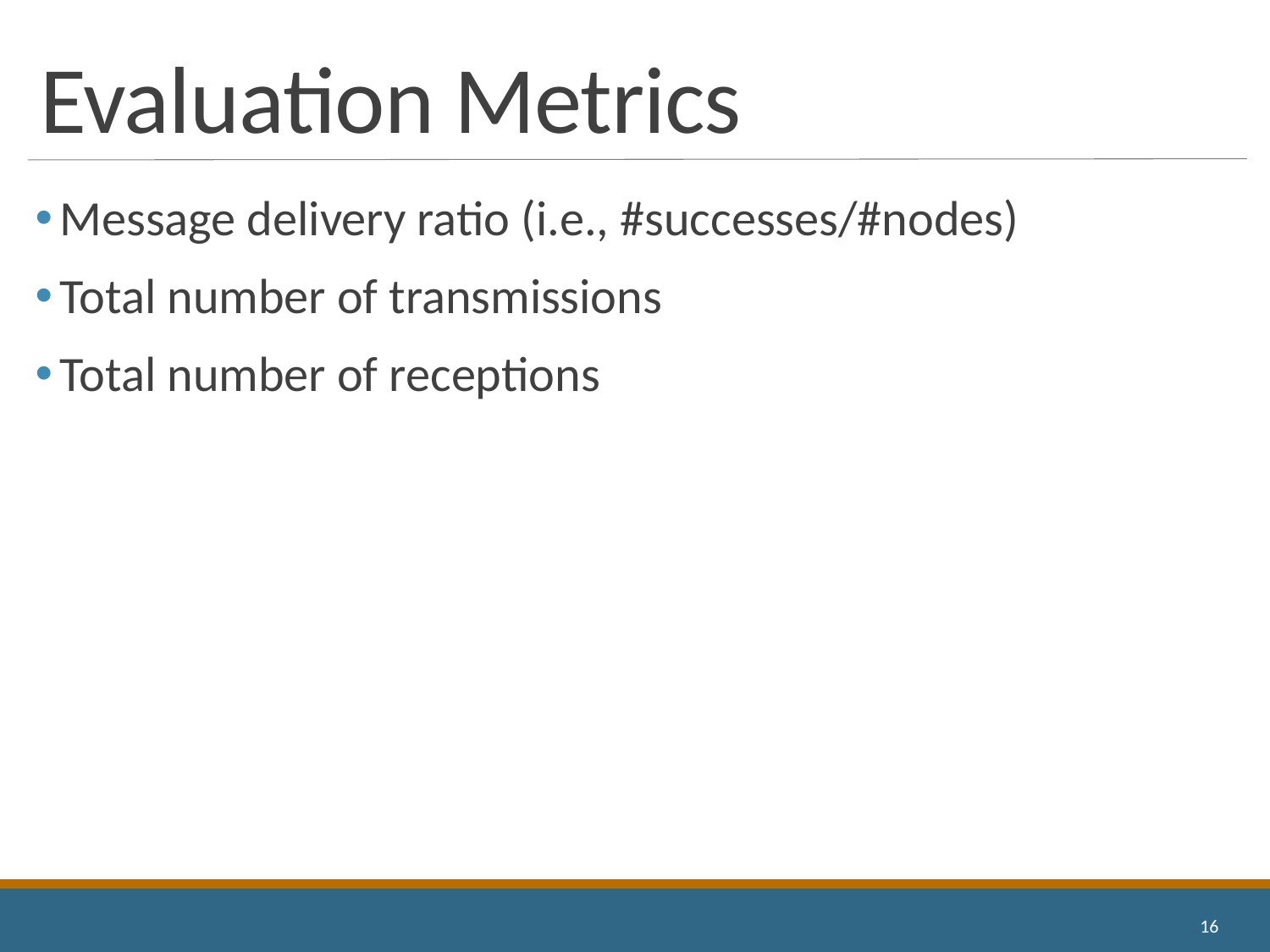

# Evaluation Metrics
Message delivery ratio (i.e., #successes/#nodes)
Total number of transmissions
Total number of receptions